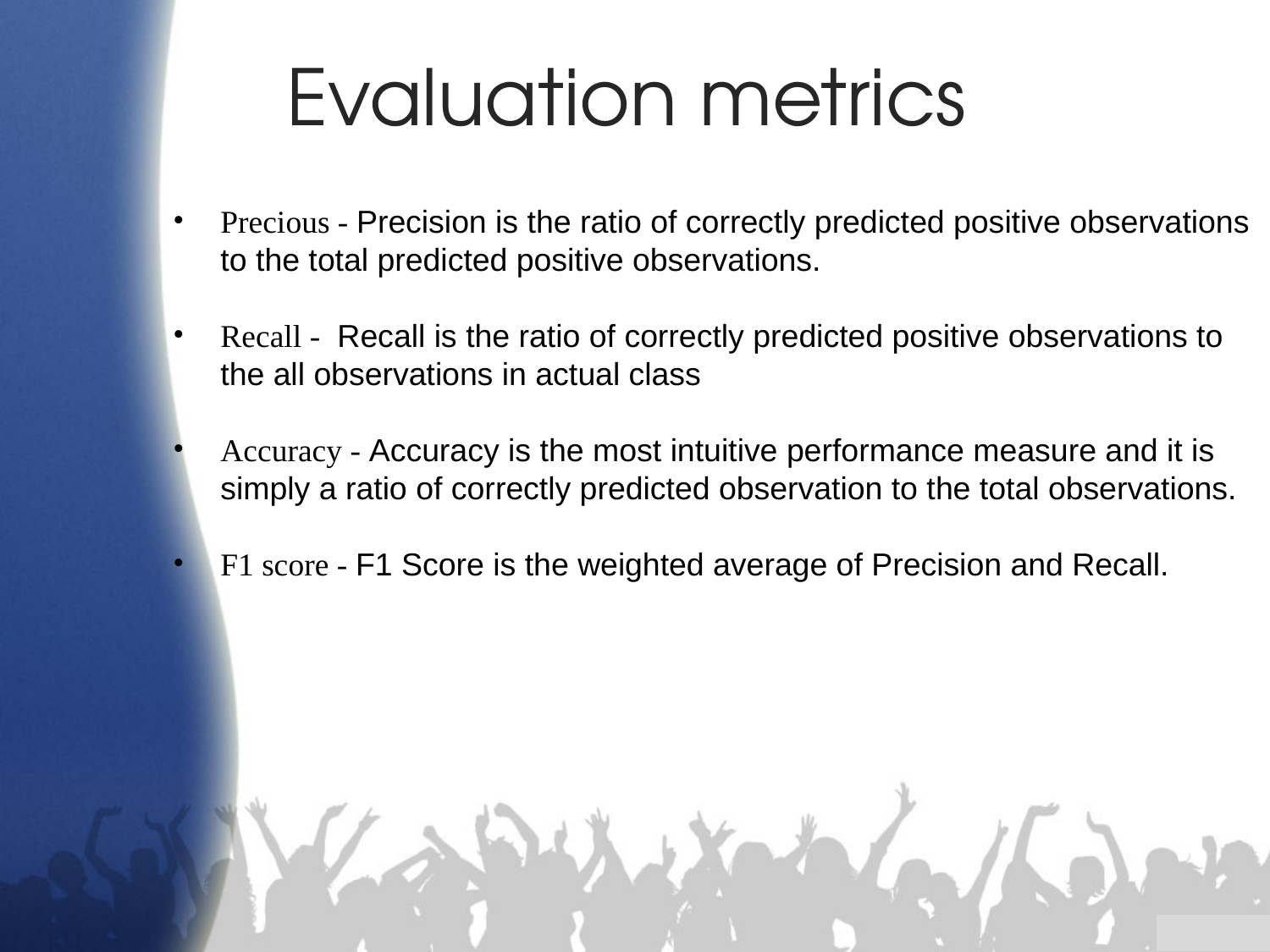

Evaluation metrics
Precious - Precision is the ratio of correctly predicted positive observations to the total predicted positive observations.

Recall -  Recall is the ratio of correctly predicted positive observations to the all observations in actual class

Accuracy - Accuracy is the most intuitive performance measure and it is simply a ratio of correctly predicted observation to the total observations.

F1 score - F1 Score is the weighted average of Precision and Recall.